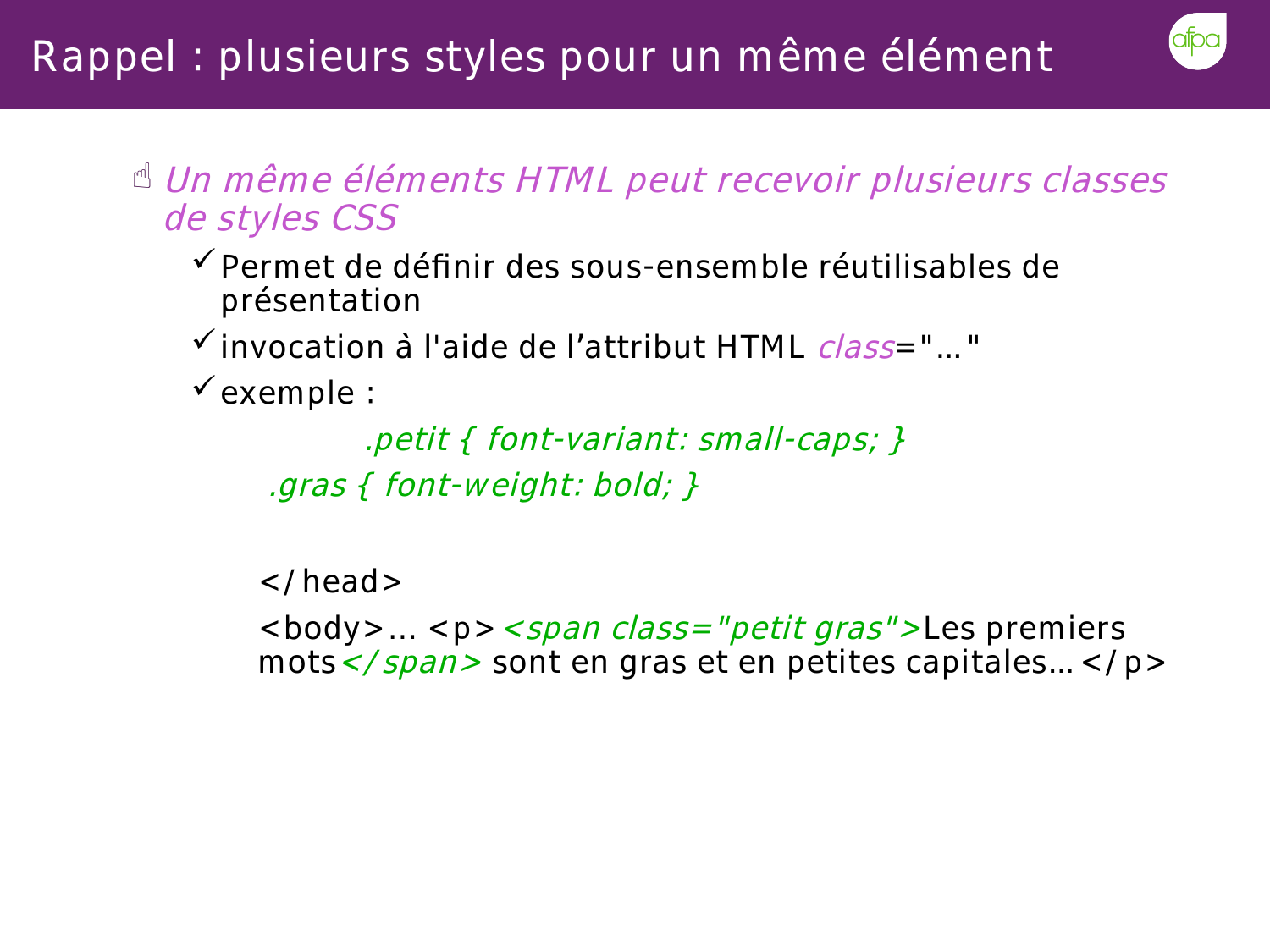

# Rappel : plusieurs styles pour un même élément
Un même éléments HTML peut recevoir plusieurs classes de styles CSS
Permet de définir des sous-ensemble réutilisables de présentation
invocation à l'aide de l’attribut HTML class="…"
exemple :
	.petit { font-variant: small-caps; }
 .gras { font-weight: bold; }

</head>
<body>... <p><span class="petit gras">Les premiers mots</span> sont en gras et en petites capitales…</p>